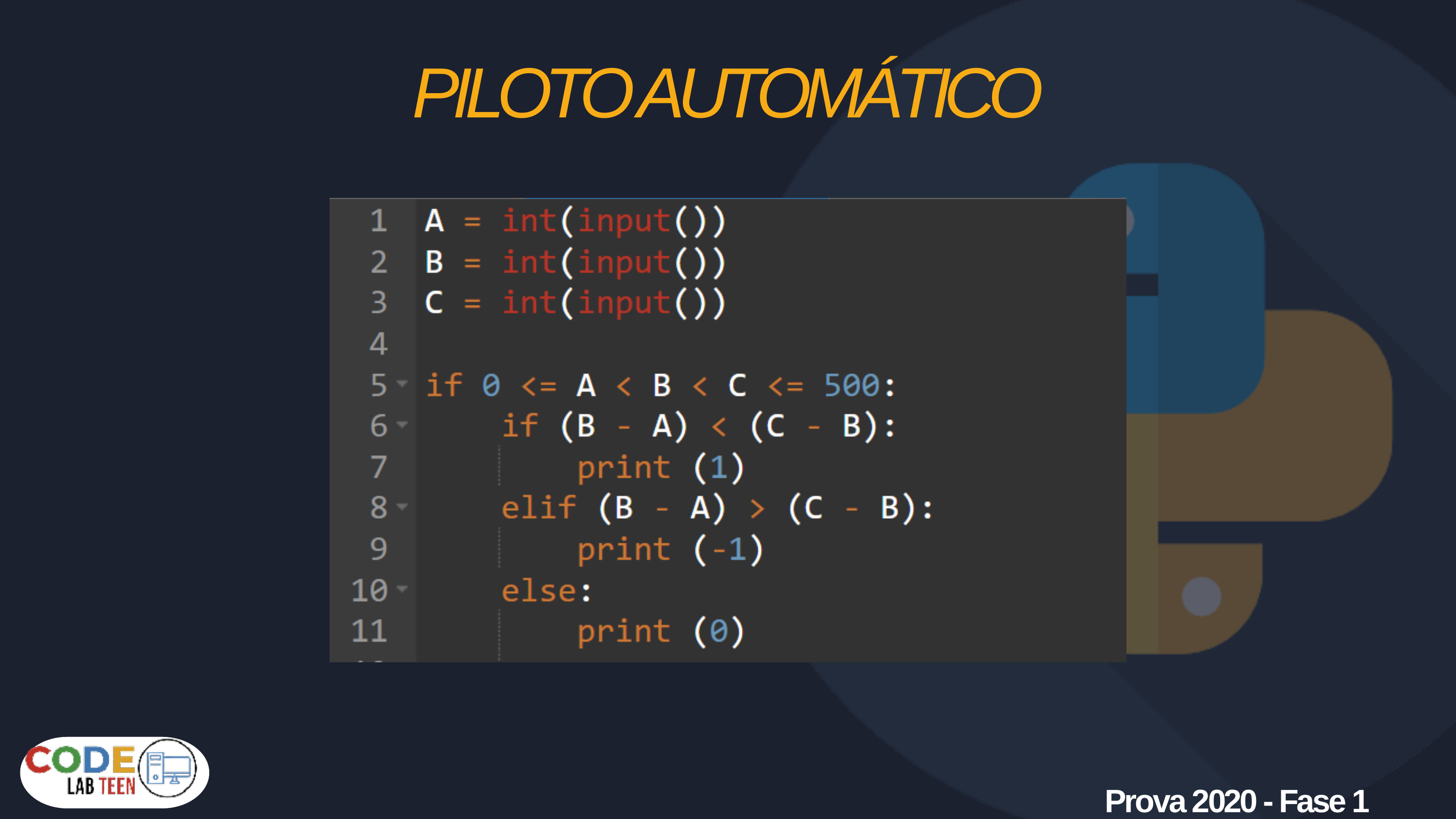

PILOTO AUTOMÁTICO

Prova 2020 - Fase 1